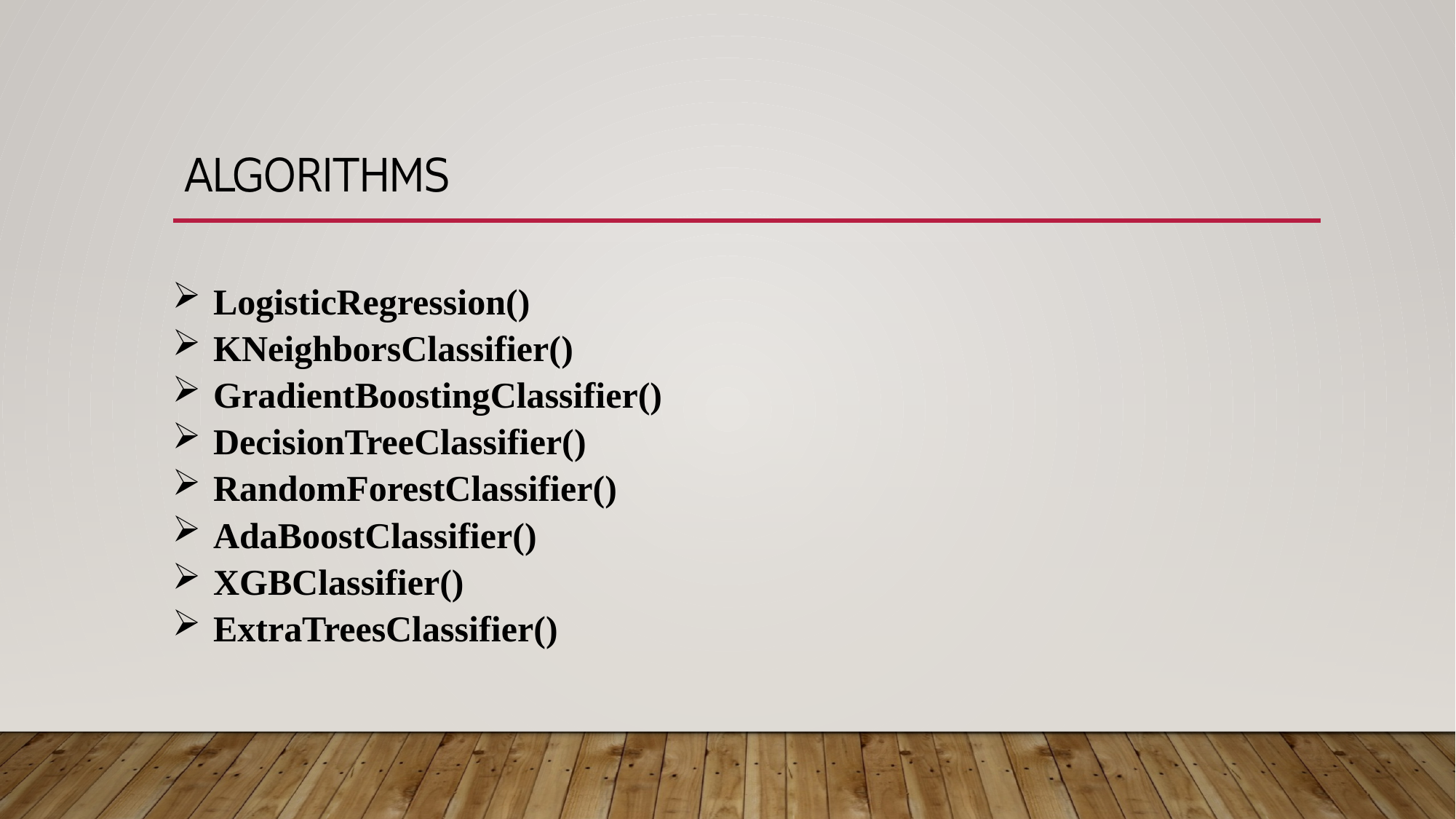

# algorithms
LogisticRegression()
KNeighborsClassifier()
GradientBoostingClassifier()
DecisionTreeClassifier()
RandomForestClassifier()
AdaBoostClassifier()
XGBClassifier()
ExtraTreesClassifier()